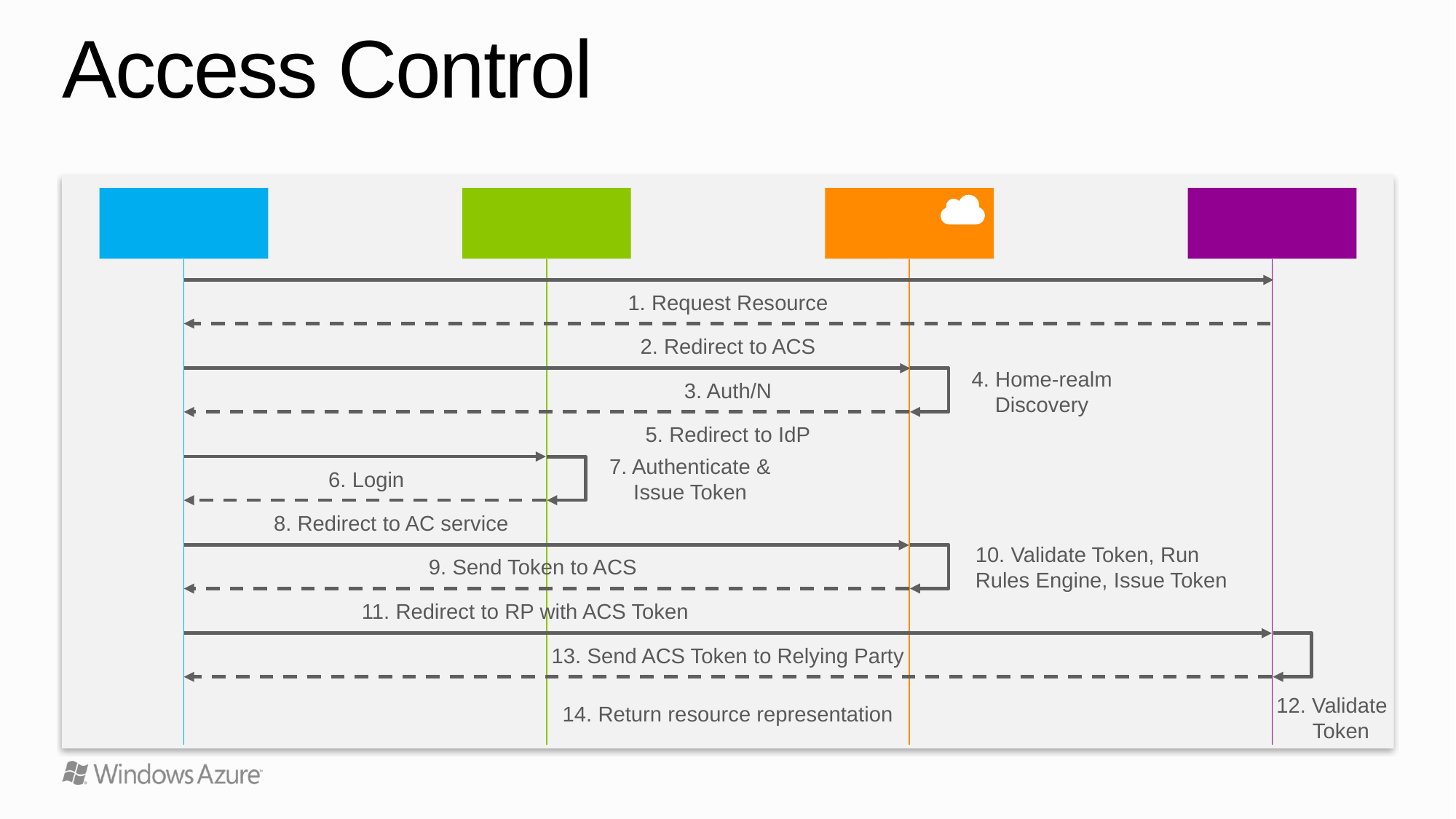

# Access Control

Browser
Identity
Provider
Access
Control
Application

1. Request Resource
2. Redirect to ACS
4. Home-realm
Discovery

3. Auth/N
5. Redirect to IdP
7. Authenticate &
    Issue Token

6. Login
8. Redirect to AC service
10. Validate Token, Run Rules Engine, Issue Token

     9. Send Token to ACS
11. Redirect to RP with ACS Token

13. Send ACS Token to Relying Party
12. Validate
      Token
14. Return resource representation